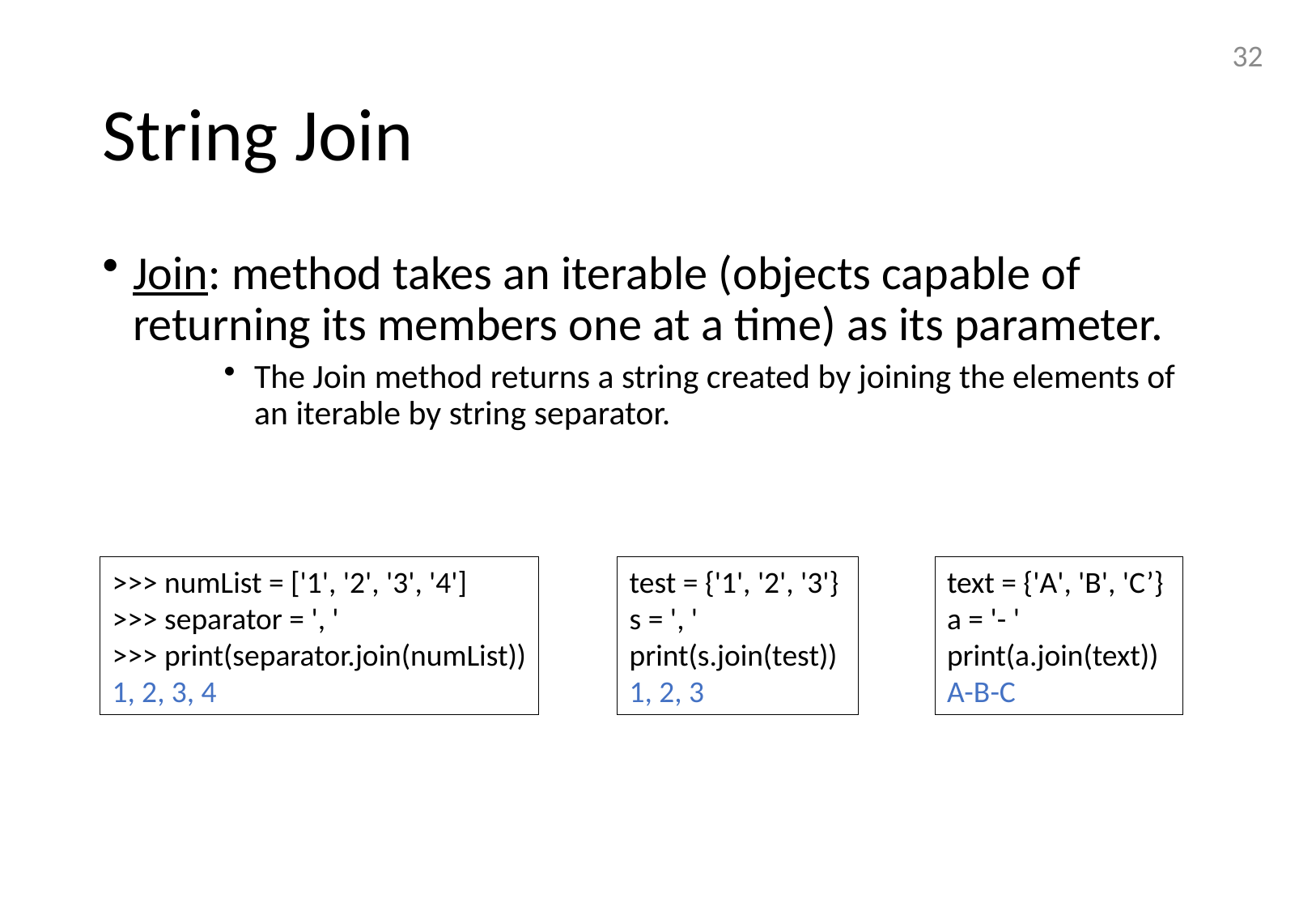

32
# String Join
Join: method takes an iterable (objects capable of returning its members one at a time) as its parameter.
The Join method returns a string created by joining the elements of an iterable by string separator.

test = {'1', '2', '3'}
s = ', '
print(s.join(test))
1, 2, 3
text = {'A', 'B', 'C’}
a = '- '
print(a.join(text))
A-B-C
>>> numList = ['1', '2', '3', '4']
>>> separator = ', '
>>> print(separator.join(numList))
1, 2, 3, 4